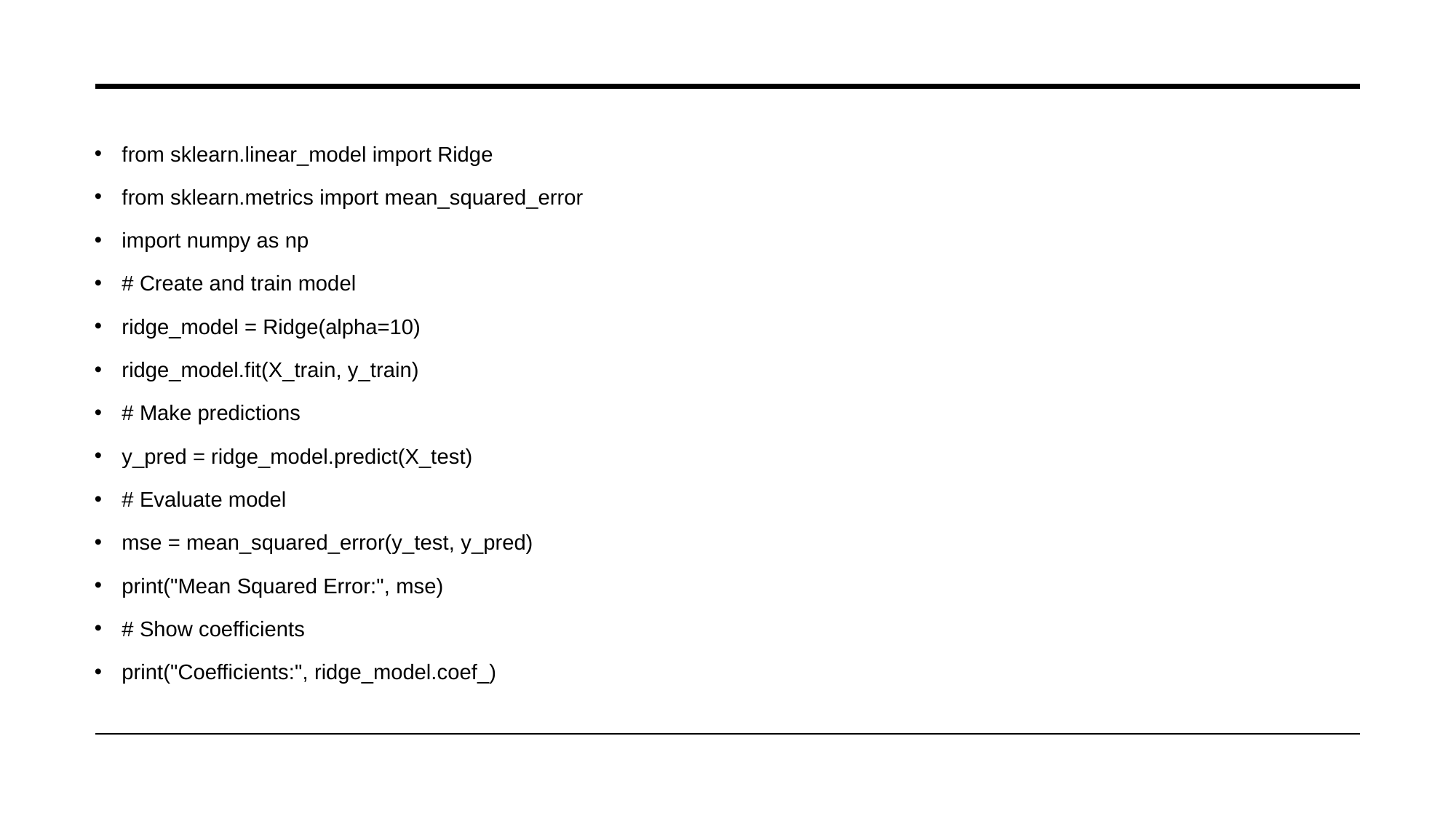

from sklearn.linear_model import Ridge
from sklearn.metrics import mean_squared_error
import numpy as np
# Create and train model
ridge_model = Ridge(alpha=10)
ridge_model.fit(X_train, y_train)
# Make predictions
y_pred = ridge_model.predict(X_test)
# Evaluate model
mse = mean_squared_error(y_test, y_pred)
print("Mean Squared Error:", mse)
# Show coefficients
print("Coefficients:", ridge_model.coef_)